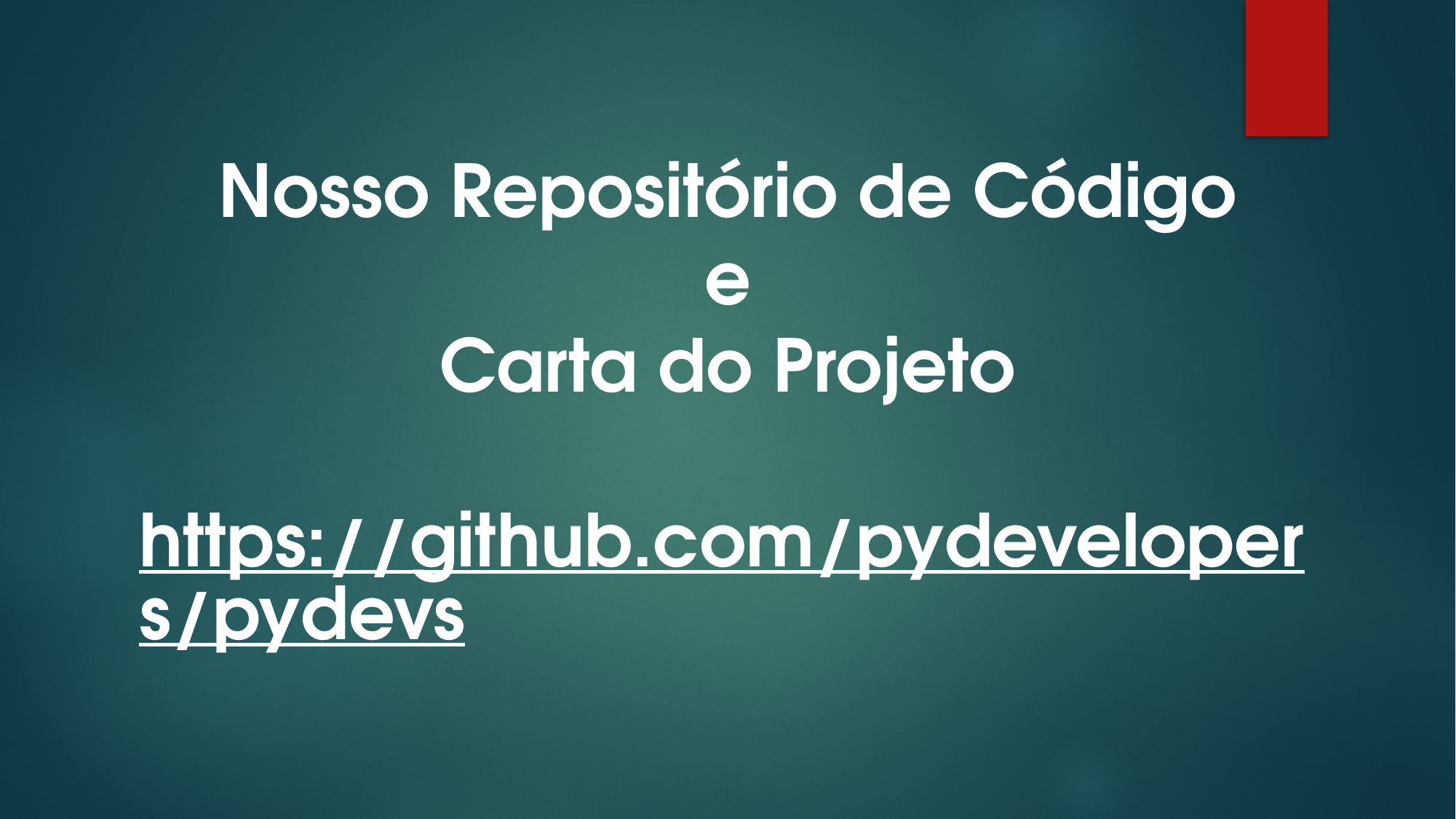

Nosso Repositório de Código
e
Carta do Projeto

https://github.com/pydevelopers/pydevs